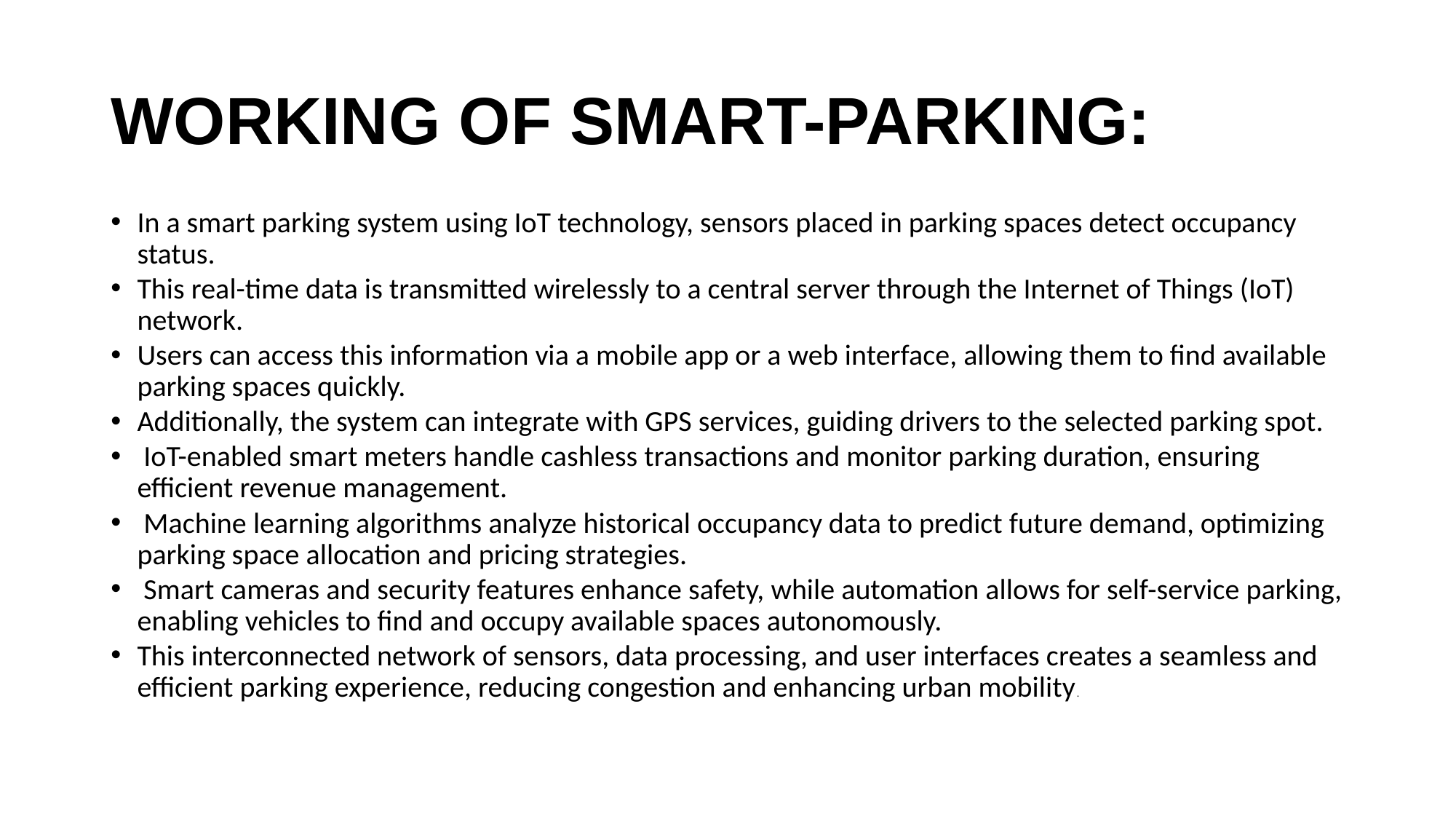

# WORKING OF SMART-PARKING:
In a smart parking system using IoT technology, sensors placed in parking spaces detect occupancy status.
This real-time data is transmitted wirelessly to a central server through the Internet of Things (IoT) network.
Users can access this information via a mobile app or a web interface, allowing them to find available parking spaces quickly.
Additionally, the system can integrate with GPS services, guiding drivers to the selected parking spot.
 IoT-enabled smart meters handle cashless transactions and monitor parking duration, ensuring efficient revenue management.
 Machine learning algorithms analyze historical occupancy data to predict future demand, optimizing parking space allocation and pricing strategies.
 Smart cameras and security features enhance safety, while automation allows for self-service parking, enabling vehicles to find and occupy available spaces autonomously.
This interconnected network of sensors, data processing, and user interfaces creates a seamless and efficient parking experience, reducing congestion and enhancing urban mobility.